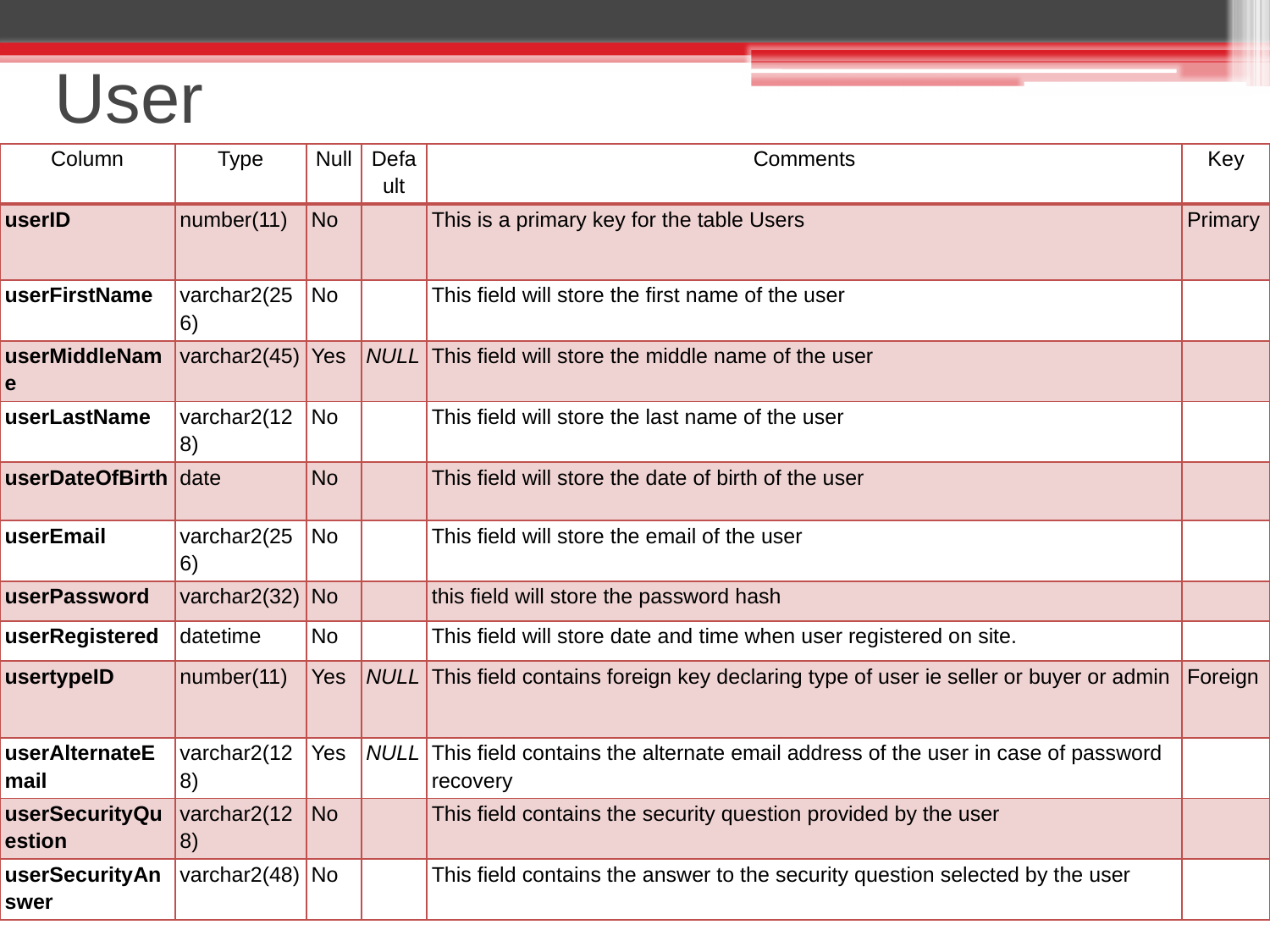

# User
| Column | Type | Null | Default | Comments | Key |
| --- | --- | --- | --- | --- | --- |
| userID | number(11) | No |  | This is a primary key for the table Users | Primary |
| userFirstName | varchar2(256) | No |  | This field will store the first name of the user |  |
| userMiddleName | varchar2(45) | Yes | NULL | This field will store the middle name of the user |  |
| userLastName | varchar2(128) | No |  | This field will store the last name of the user |  |
| userDateOfBirth | date | No |  | This field will store the date of birth of the user |  |
| userEmail | varchar2(256) | No |  | This field will store the email of the user |  |
| userPassword | varchar2(32) | No |  | this field will store the password hash |  |
| userRegistered | datetime | No |  | This field will store date and time when user registered on site. |  |
| usertypeID | number(11) | Yes | NULL | This field contains foreign key declaring type of user ie seller or buyer or admin | Foreign |
| userAlternateEmail | varchar2(128) | Yes | NULL | This field contains the alternate email address of the user in case of password recovery |  |
| userSecurityQuestion | varchar2(128) | No |  | This field contains the security question provided by the user |  |
| userSecurityAnswer | varchar2(48) | No |  | This field contains the answer to the security question selected by the user |  |